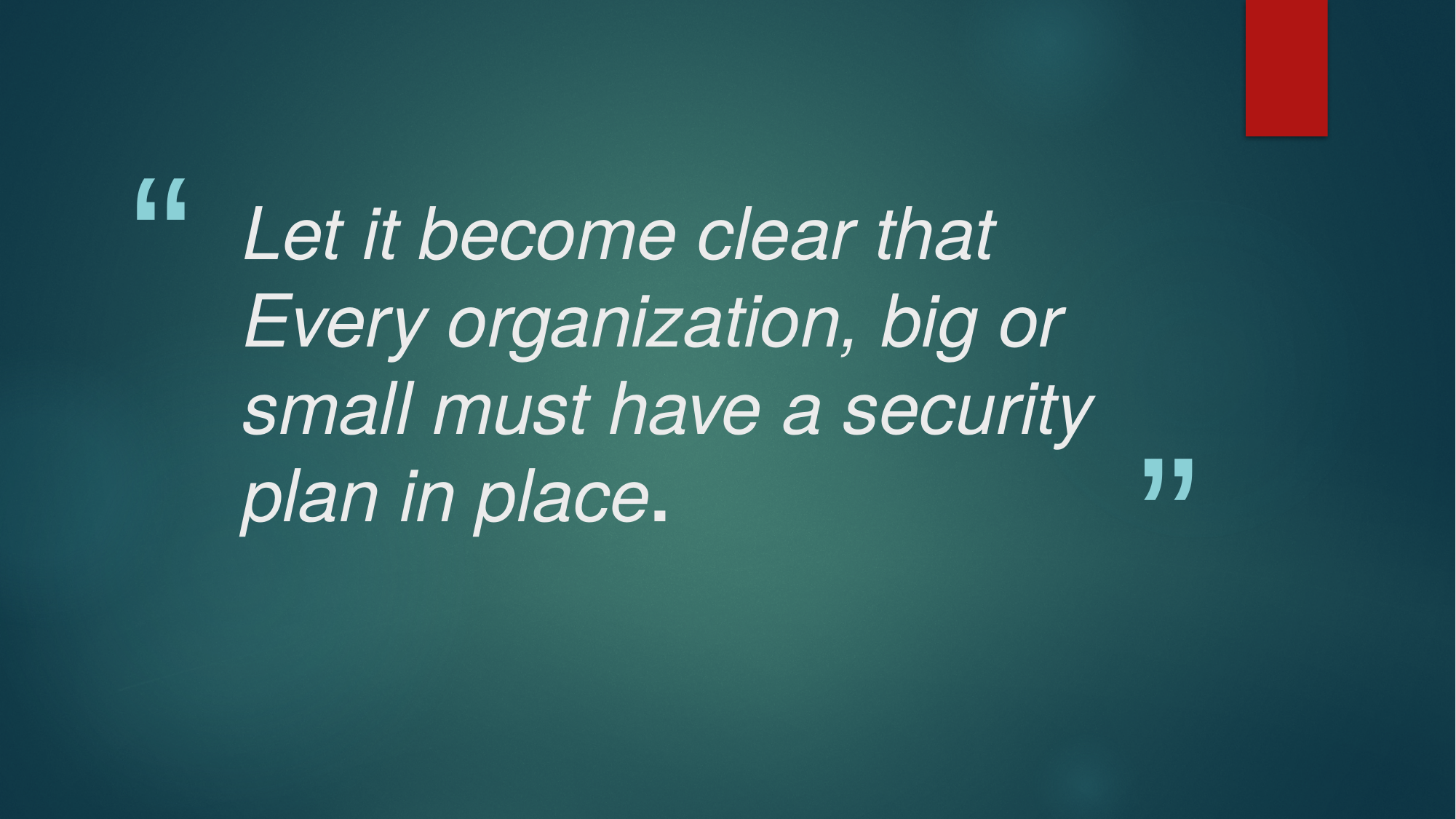

# Let it become clear that  Every organization, big or small must have a security plan in place.